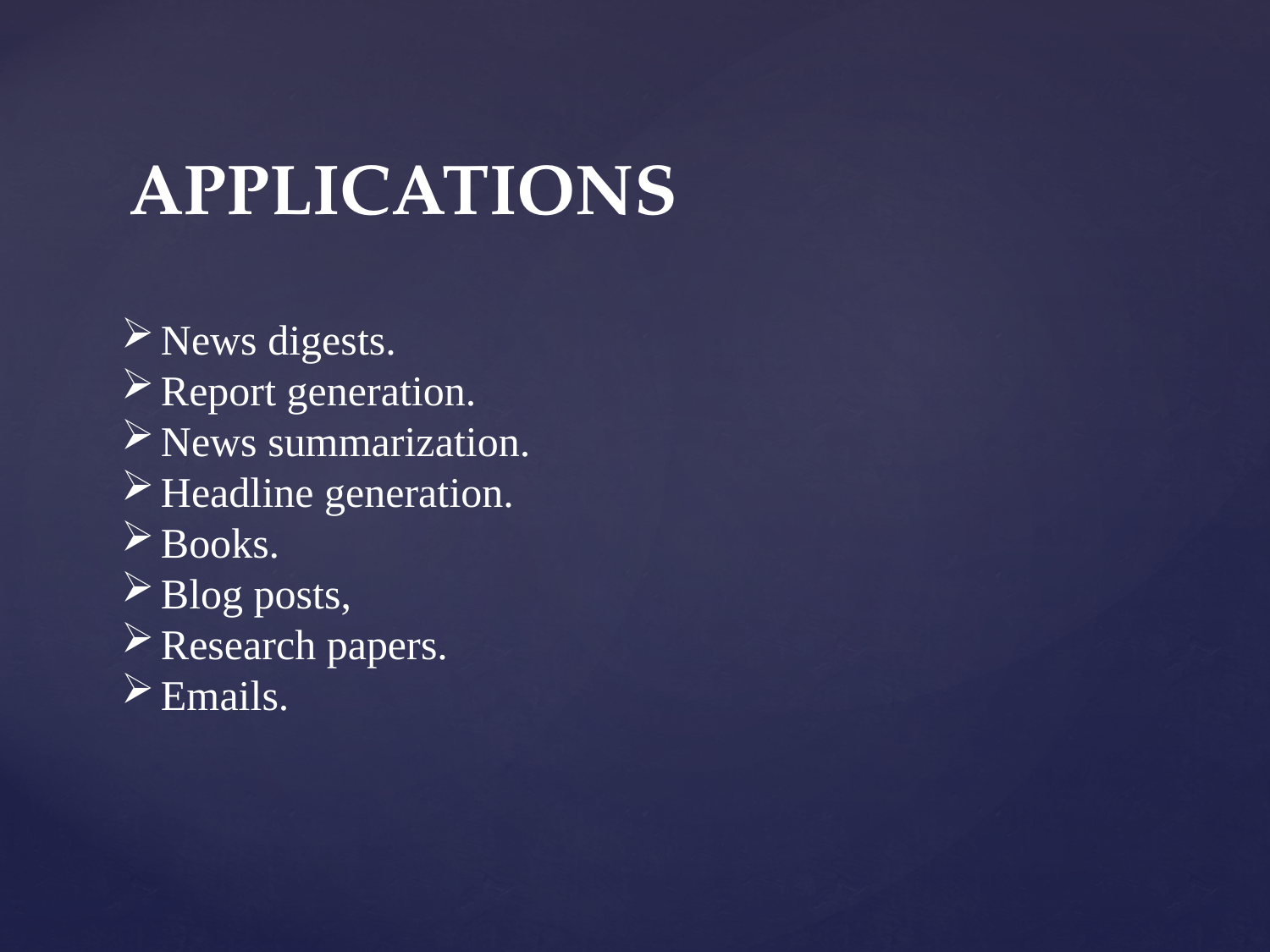

APPLICATIONS
News digests.
Report generation.
News summarization.
Headline generation.
Books.
Blog posts,
Research papers.
Emails.